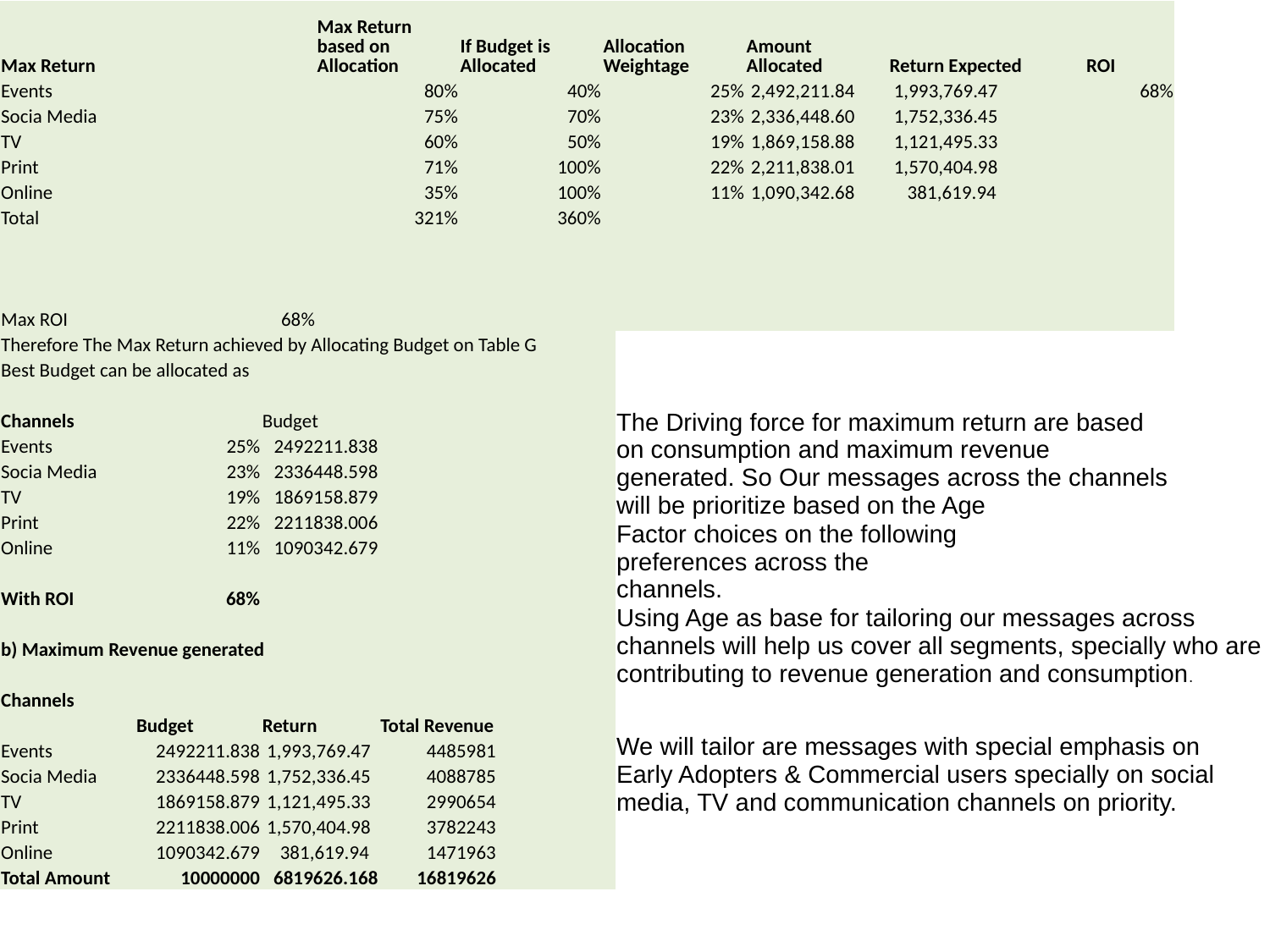

| Max Return |  | Max Return based on Allocation | If Budget is Allocated | Allocation Weightage | Amount Allocated | Return Expected | ROI |
| --- | --- | --- | --- | --- | --- | --- | --- |
| Events |  | 80% | 40% | 25% | 2,492,211.84 | 1,993,769.47 | 68% |
| Socia Media |  | 75% | 70% | 23% | 2,336,448.60 | 1,752,336.45 |  |
| TV |  | 60% | 50% | 19% | 1,869,158.88 | 1,121,495.33 |  |
| Print |  | 71% | 100% | 22% | 2,211,838.01 | 1,570,404.98 |  |
| Online |  | 35% | 100% | 11% | 1,090,342.68 | 381,619.94 |  |
| Total |  | 321% | 360% |  |  |  |  |
|  |  |  |  |  |  |  |  |
|  |  |  |  |  |  |  |  |
|  |  |  |  |  |  |  |  |
| Max ROI | 68% |  |  |  |  |  |  |
| Therefore The Max Return achieved by Allocating Budget on Table G |  |  |  |  |
| --- | --- | --- | --- | --- |
| Best Budget can be allocated as |  |  |  |  |
|  |  |  |  |  |
| Channels |  | Budget |  |  |
| Events | 25% | 2492211.838 |  |  |
| Socia Media | 23% | 2336448.598 |  |  |
| TV | 19% | 1869158.879 |  |  |
| Print | 22% | 2211838.006 |  |  |
| Online | 11% | 1090342.679 |  |  |
|  |  |  |  |  |
| With ROI | 68% |  |  |  |
|  |  |  |  |  |
| b) Maximum Revenue generated |  |  |  |  |
|  |  |  |  |  |
| Channels |  |  |  |  |
|  | Budget | Return | Total Revenue |  |
| Events | 2492211.838 | 1,993,769.47 | 4485981 |  |
| Socia Media | 2336448.598 | 1,752,336.45 | 4088785 |  |
| TV | 1869158.879 | 1,121,495.33 | 2990654 |  |
| Print | 2211838.006 | 1,570,404.98 | 3782243 |  |
| Online | 1090342.679 | 381,619.94 | 1471963 |  |
| Total Amount | 10000000 | 6819626.168 | 16819626 |  |
| The Driving force for maximum return are based on consumption and maximum revenue generated. So Our messages across the channels will be prioritize based on the Age |  |  |  |  |  |
| --- | --- | --- | --- | --- | --- |
| Factor choices on the following preferences across the channels. |  |  |  |  |  |
| Using Age as base for tailoring our messages across channels will help us cover all segments, specially who are contributing to revenue generation and consumption. |  |  |  |  |  |
| We will tailor are messages with special emphasis on Early Adopters & Commercial users specially on social media, TV and communication channels on priority. |  |  |  |  |  |